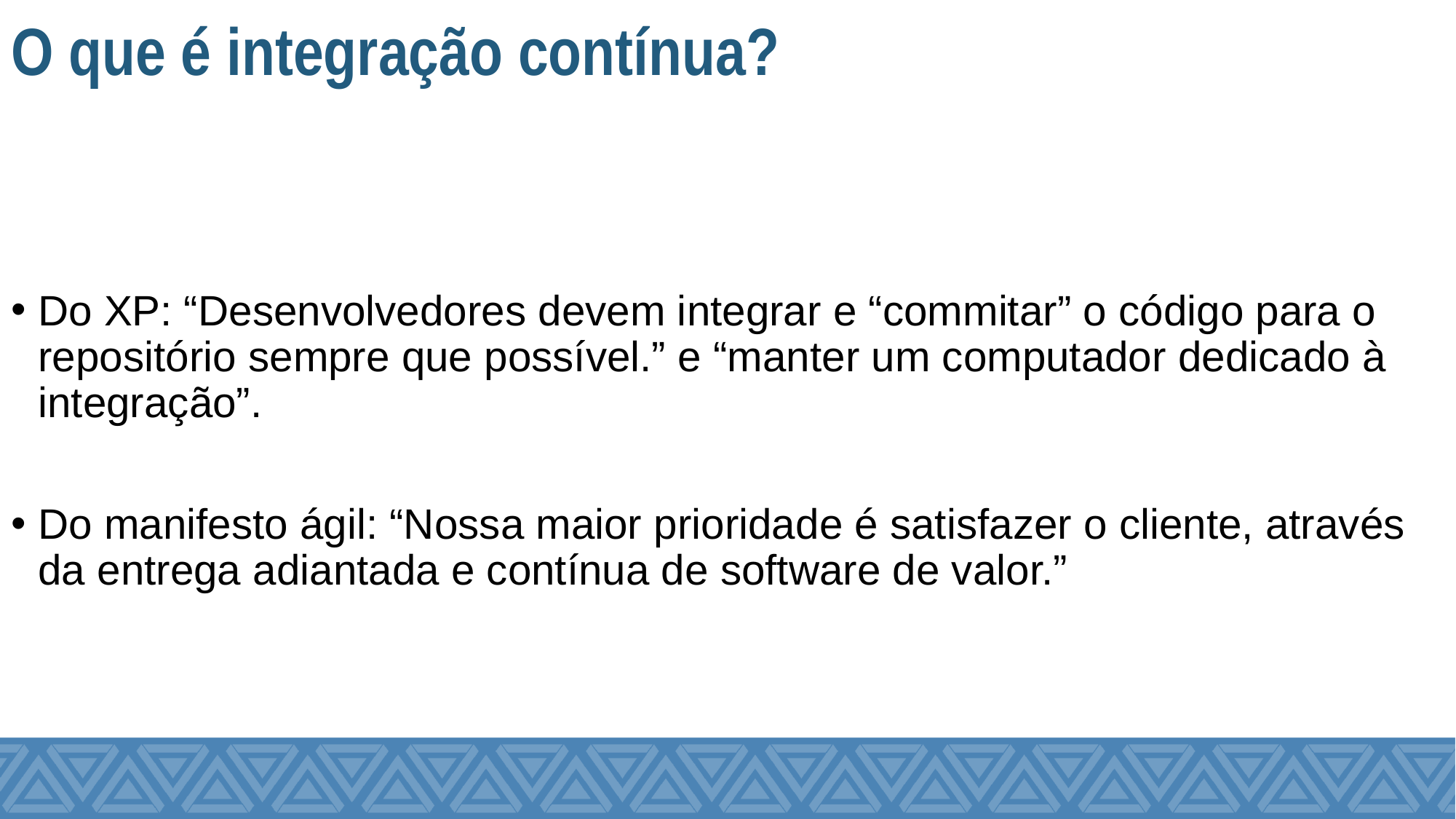

# O que é integração contínua?
Do XP: “Desenvolvedores devem integrar e “commitar” o código para o repositório sempre que possível.” e “manter um computador dedicado à integração”.

Do manifesto ágil: “Nossa maior prioridade é satisfazer o cliente, através da entrega adiantada e contínua de software de valor.”